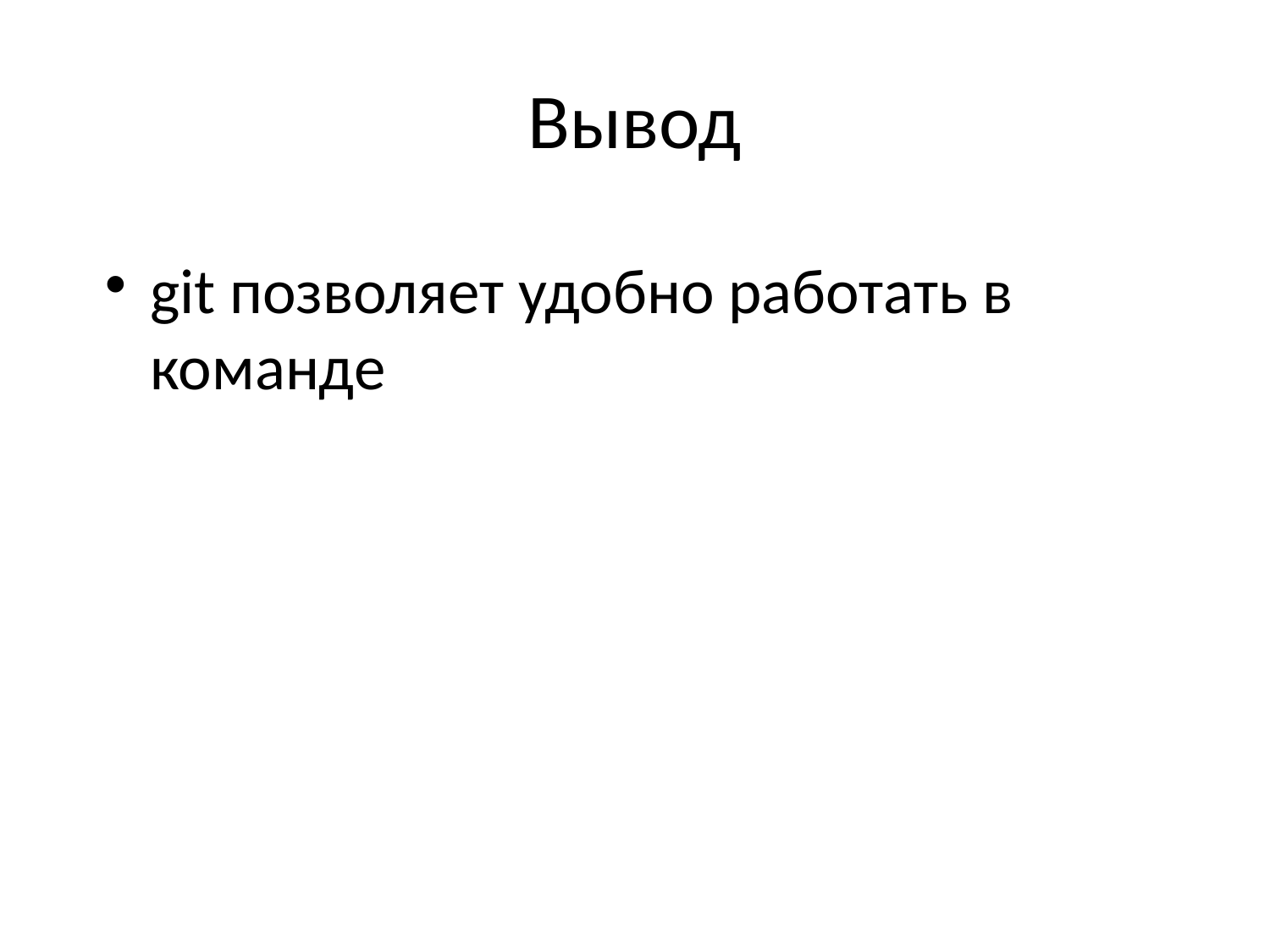

Вывод

git позволяет удобно работать в команде